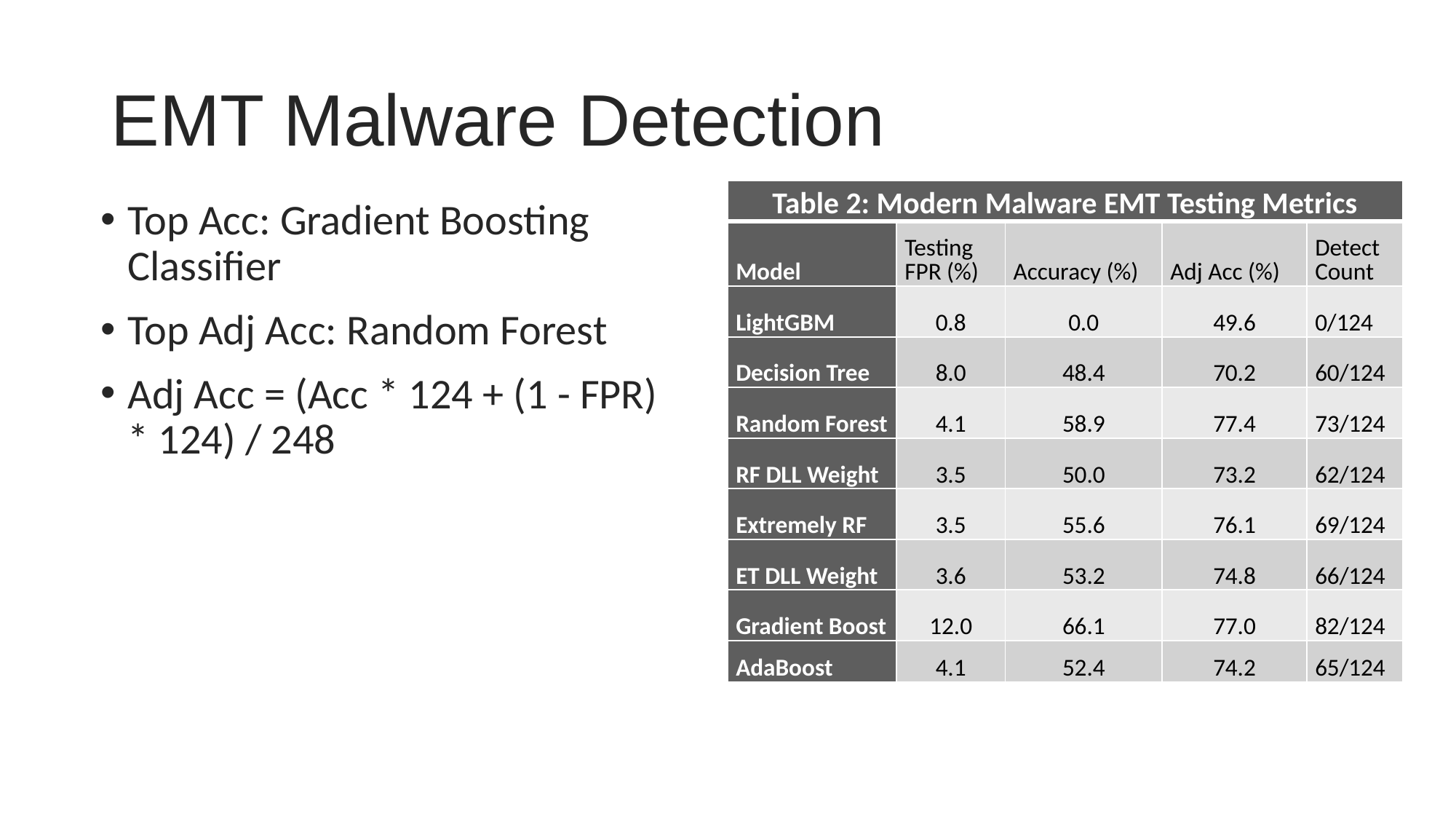

# EMT Malware Detection
| Table 2: Modern Malware EMT Testing Metrics |  |  |  |  |
| --- | --- | --- | --- | --- |
| Model | Testing FPR (%) | Accuracy (%) | Adj Acc (%) | Detect Count |
| LightGBM | 0.8 | 0.0 | 49.6 | 0/124 |
| Decision Tree | 8.0 | 48.4 | 70.2 | 60/124 |
| Random Forest | 4.1 | 58.9 | 77.4 | 73/124 |
| RF DLL Weight | 3.5 | 50.0 | 73.2 | 62/124 |
| Extremely RF | 3.5 | 55.6 | 76.1 | 69/124 |
| ET DLL Weight | 3.6 | 53.2 | 74.8 | 66/124 |
| Gradient Boost | 12.0 | 66.1 | 77.0 | 82/124 |
| AdaBoost | 4.1 | 52.4 | 74.2 | 65/124 |
Top Acc: Gradient Boosting Classifier
Top Adj Acc: Random Forest
Adj Acc = (Acc * 124 + (1 - FPR) * 124) / 248